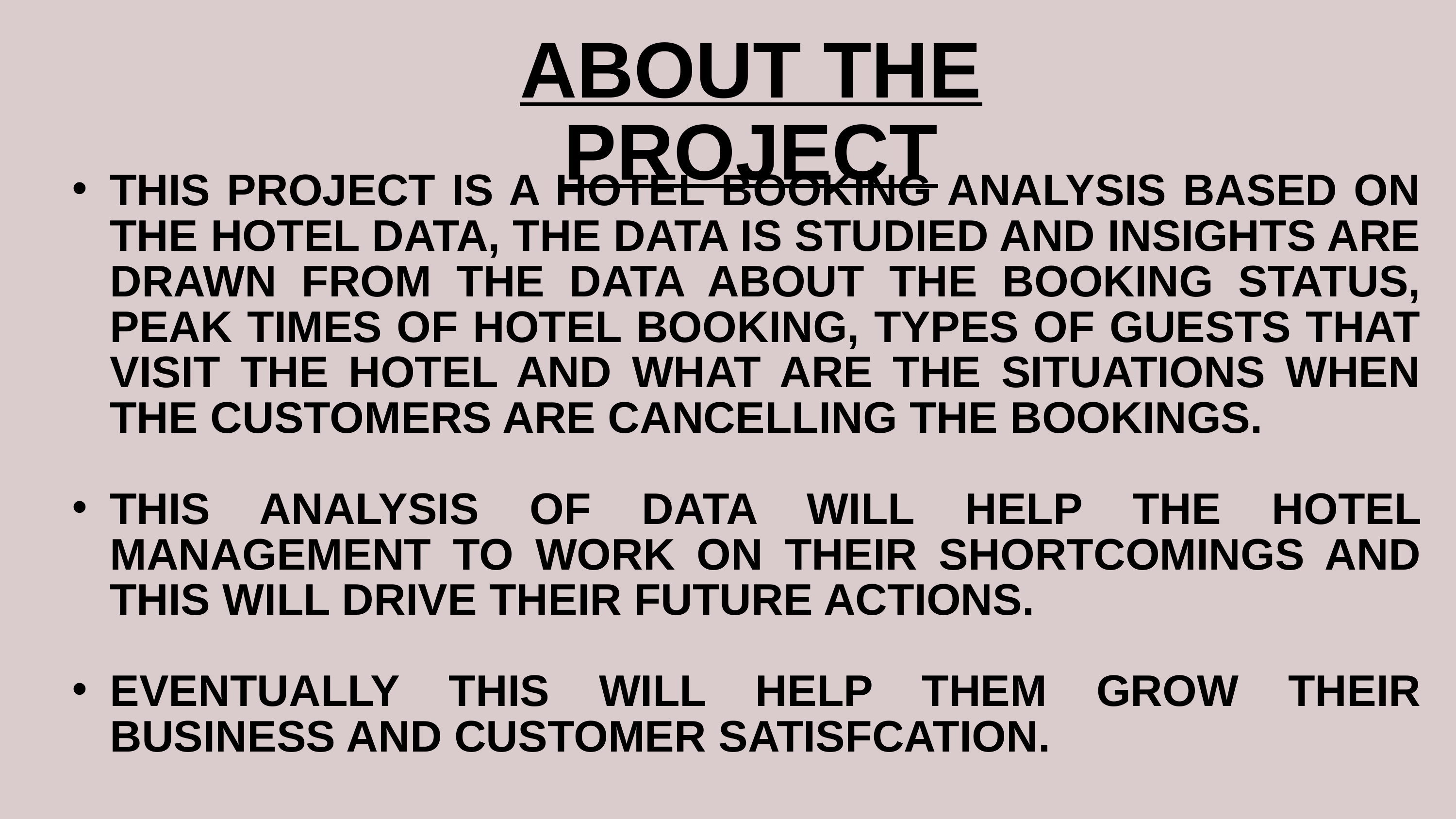

ABOUT THE PROJECT
THIS PROJECT IS A HOTEL BOOKING ANALYSIS BASED ON THE HOTEL DATA, THE DATA IS STUDIED AND INSIGHTS ARE DRAWN FROM THE DATA ABOUT THE BOOKING STATUS, PEAK TIMES OF HOTEL BOOKING, TYPES OF GUESTS THAT VISIT THE HOTEL AND WHAT ARE THE SITUATIONS WHEN THE CUSTOMERS ARE CANCELLING THE BOOKINGS.

THIS ANALYSIS OF DATA WILL HELP THE HOTEL MANAGEMENT TO WORK ON THEIR SHORTCOMINGS AND THIS WILL DRIVE THEIR FUTURE ACTIONS.

EVENTUALLY THIS WILL HELP THEM GROW THEIR BUSINESS AND CUSTOMER SATISFCATION.